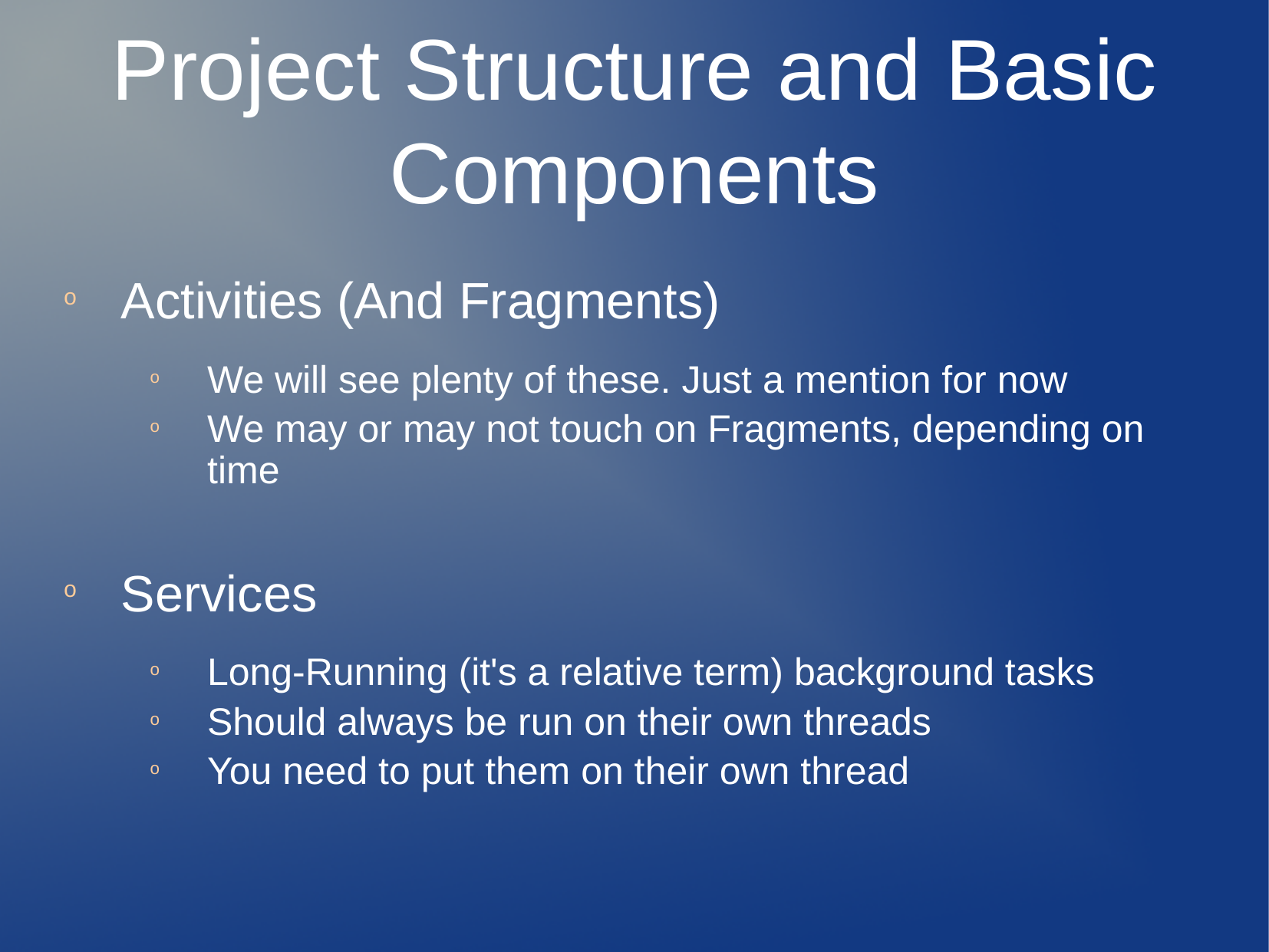

Project Structure and Basic Components
Activities (And Fragments)
We will see plenty of these. Just a mention for now
We may or may not touch on Fragments, depending on time

Services
Long-Running (it's a relative term) background tasks
Should always be run on their own threads
You need to put them on their own thread